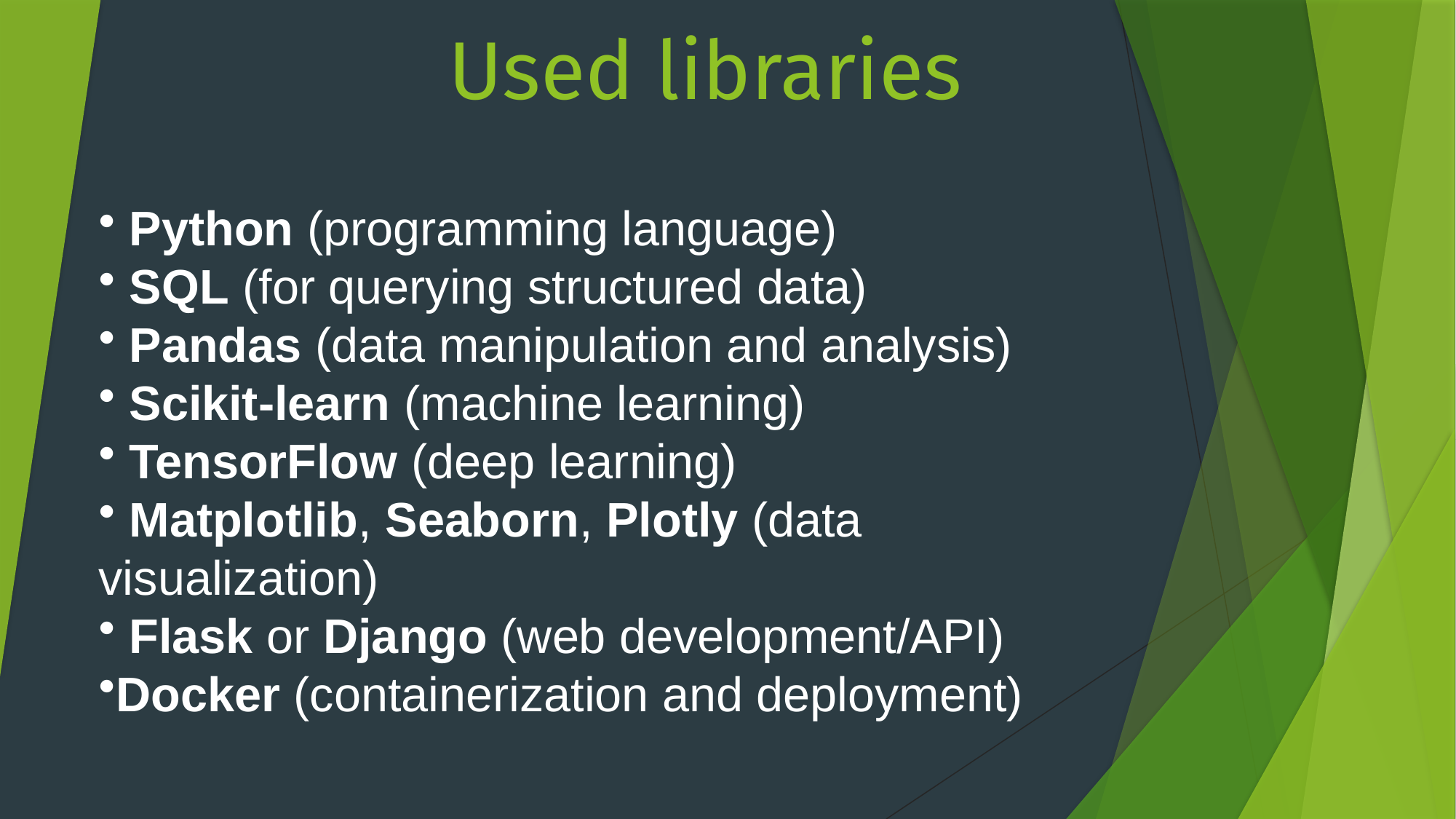

# Used libraries
 Python (programming language)
 SQL (for querying structured data)
 Pandas (data manipulation and analysis)
 Scikit-learn (machine learning)
 TensorFlow (deep learning)
 Matplotlib, Seaborn, Plotly (data visualization)
 Flask or Django (web development/API)
Docker (containerization and deployment)